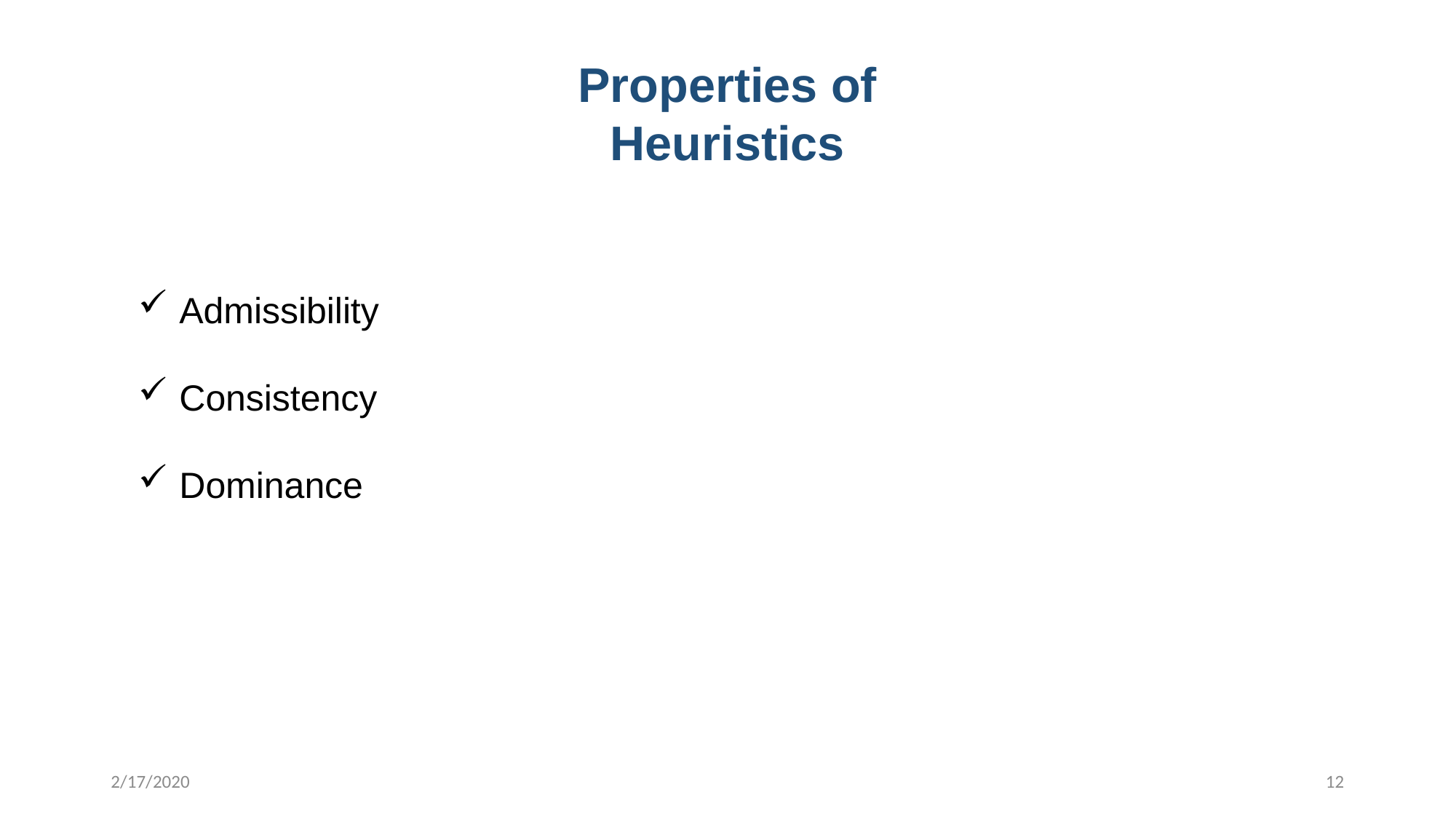

Properties of Heuristics
Admissibility
Consistency
Dominance
2/17/2020
12